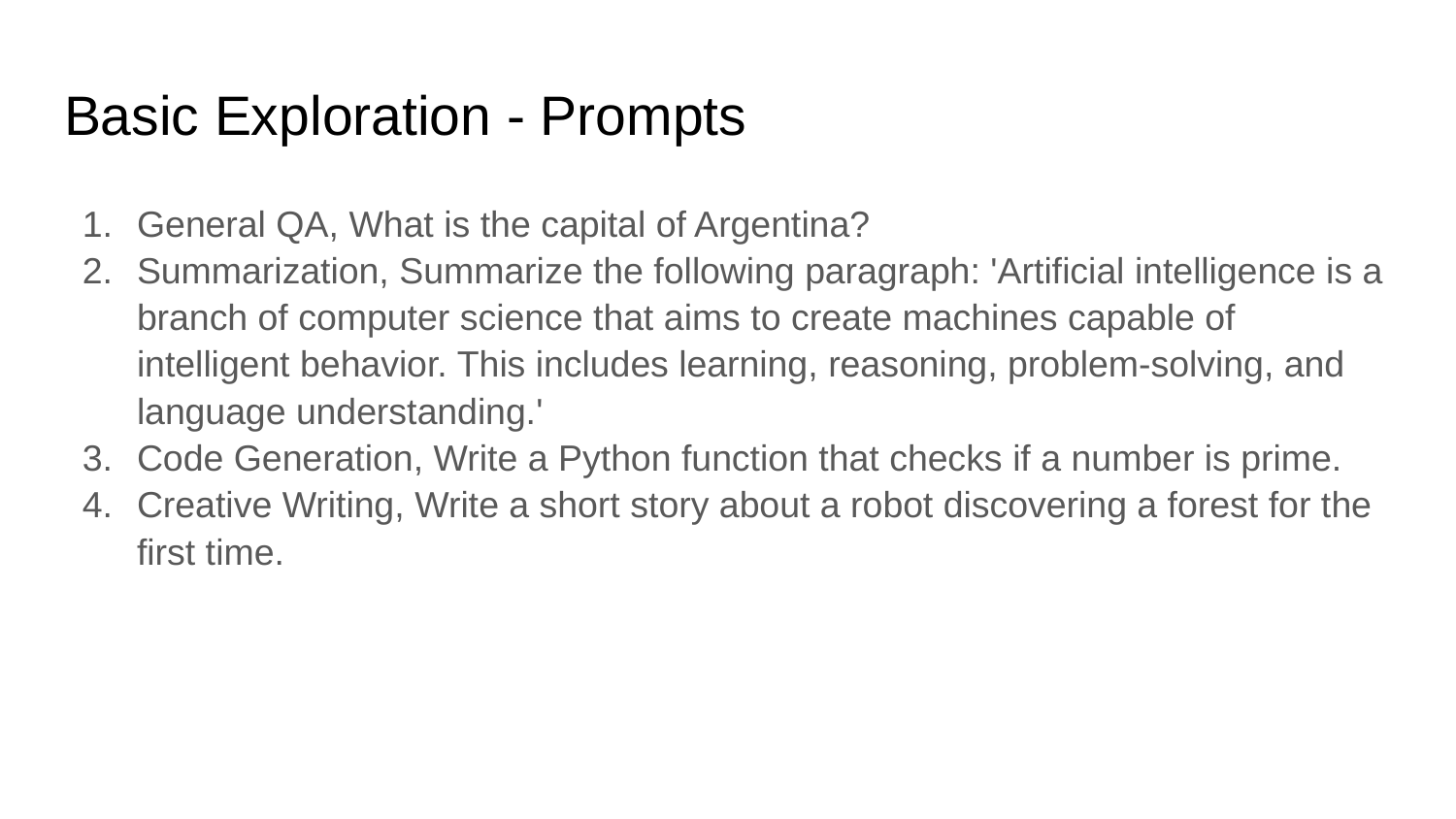

# Basic Exploration - Prompts
General QA, What is the capital of Argentina?
Summarization, Summarize the following paragraph: 'Artificial intelligence is a branch of computer science that aims to create machines capable of intelligent behavior. This includes learning, reasoning, problem-solving, and language understanding.'
Code Generation, Write a Python function that checks if a number is prime.
Creative Writing, Write a short story about a robot discovering a forest for the first time.